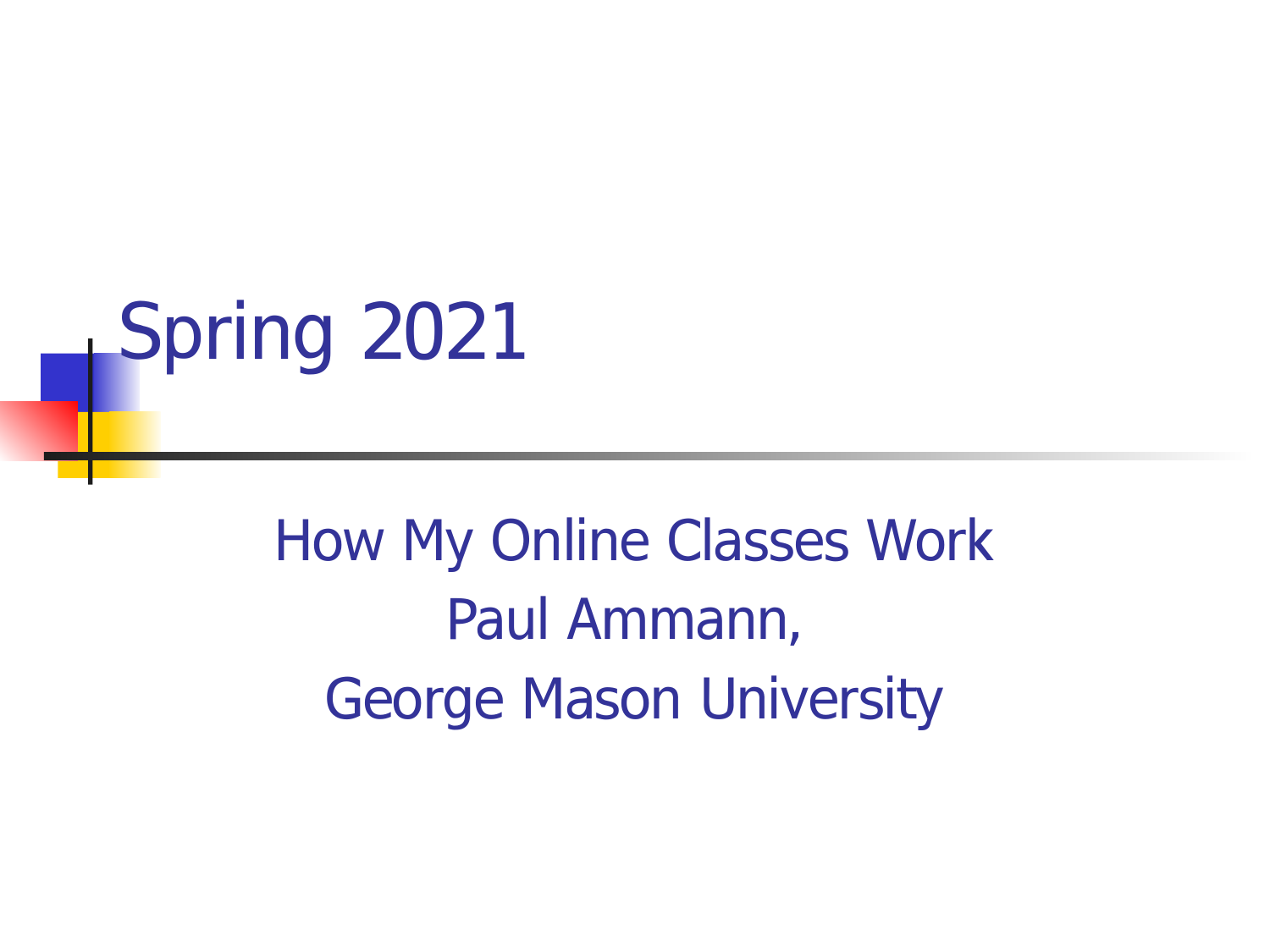

# Spring 2021
How My Online Classes Work
Paul Ammann,
George Mason University